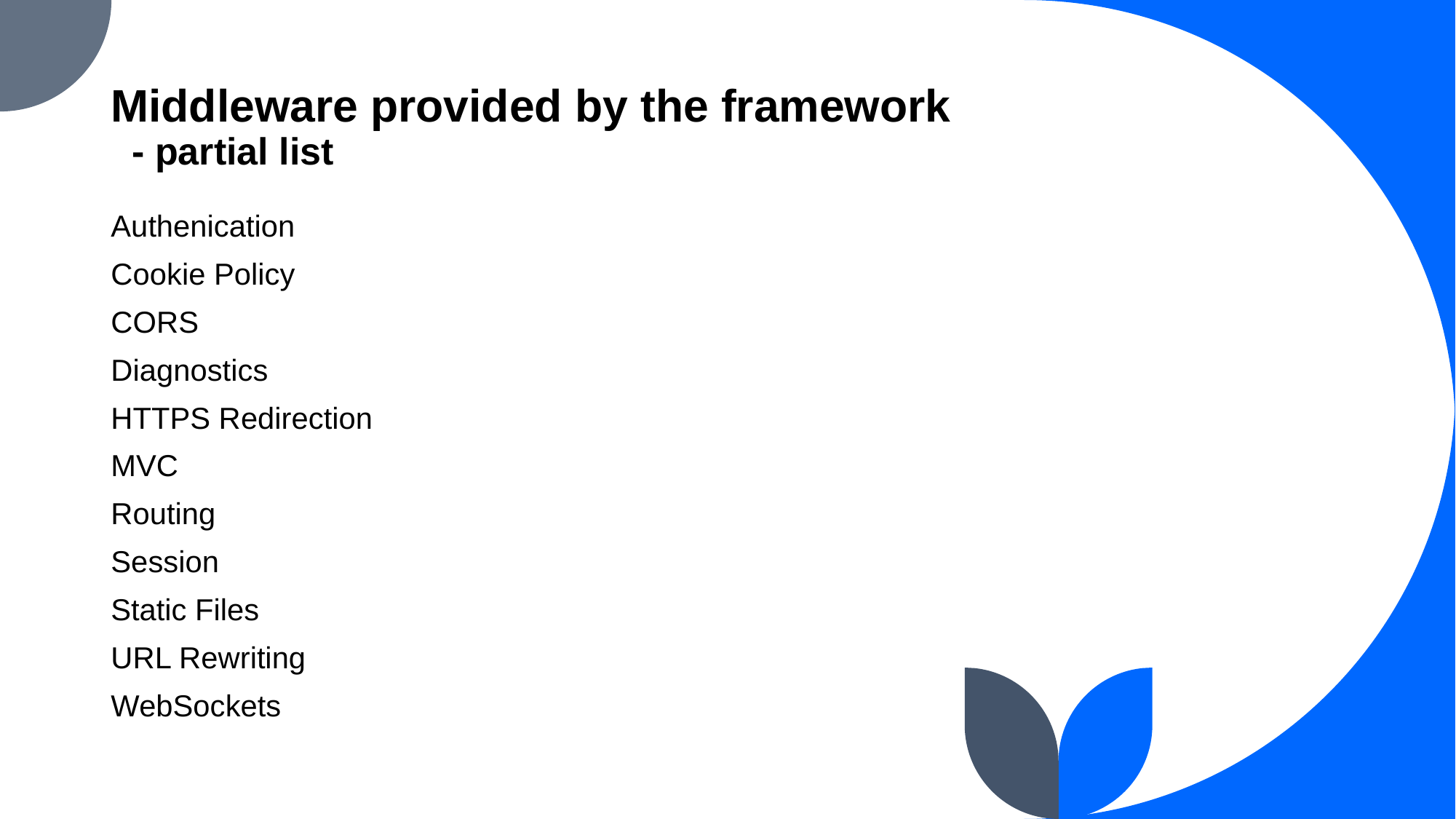

# Middleware provided by the framework - partial list
Authenication
Cookie Policy
CORS
Diagnostics
HTTPS Redirection
MVC
Routing
Session
Static Files
URL Rewriting
WebSockets